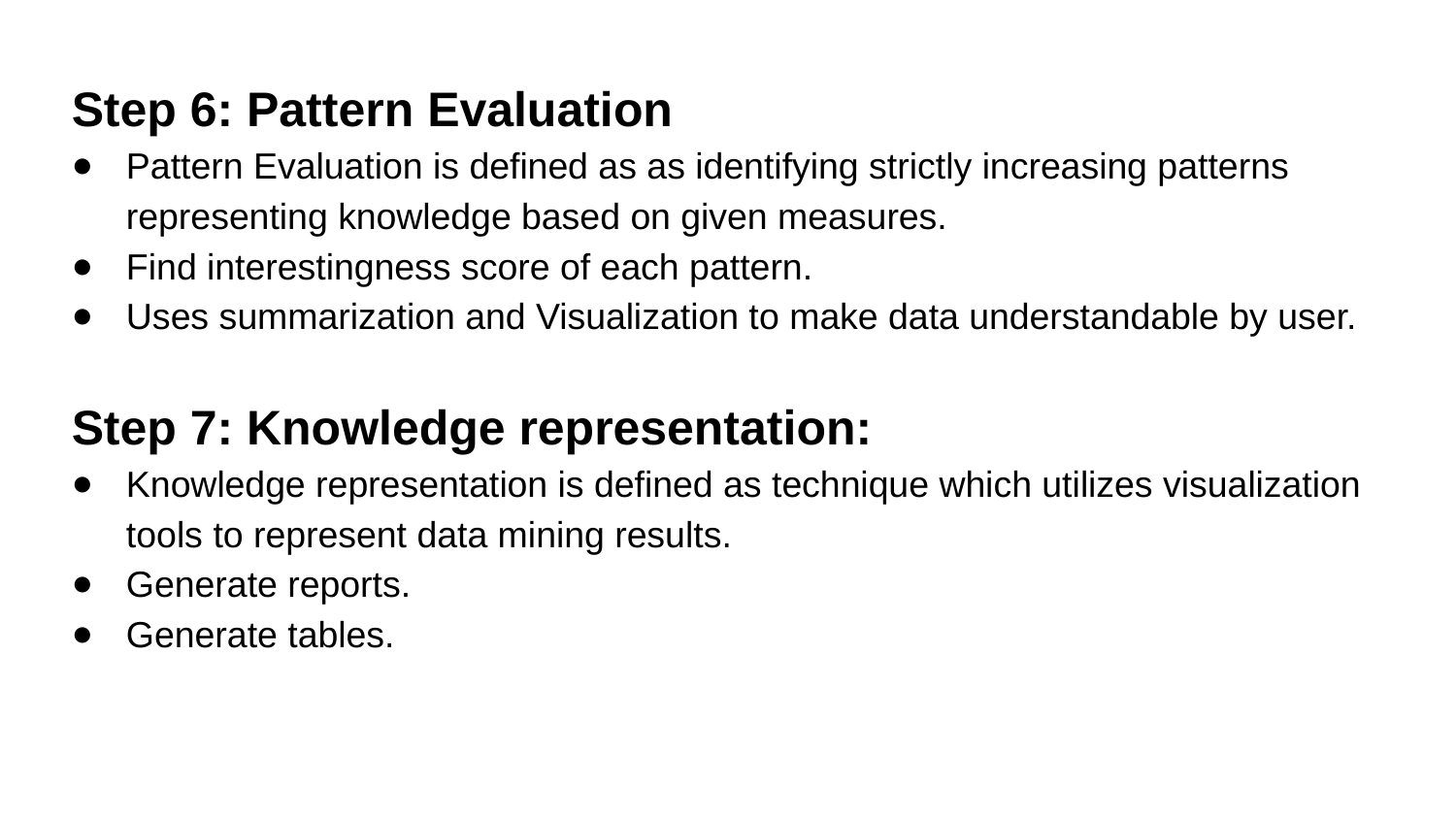

Step 6: Pattern Evaluation
Pattern Evaluation is defined as as identifying strictly increasing patterns representing knowledge based on given measures.
Find interestingness score of each pattern.
Uses summarization and Visualization to make data understandable by user.

Step 7: Knowledge representation:
Knowledge representation is defined as technique which utilizes visualization tools to represent data mining results.
Generate reports.
Generate tables.